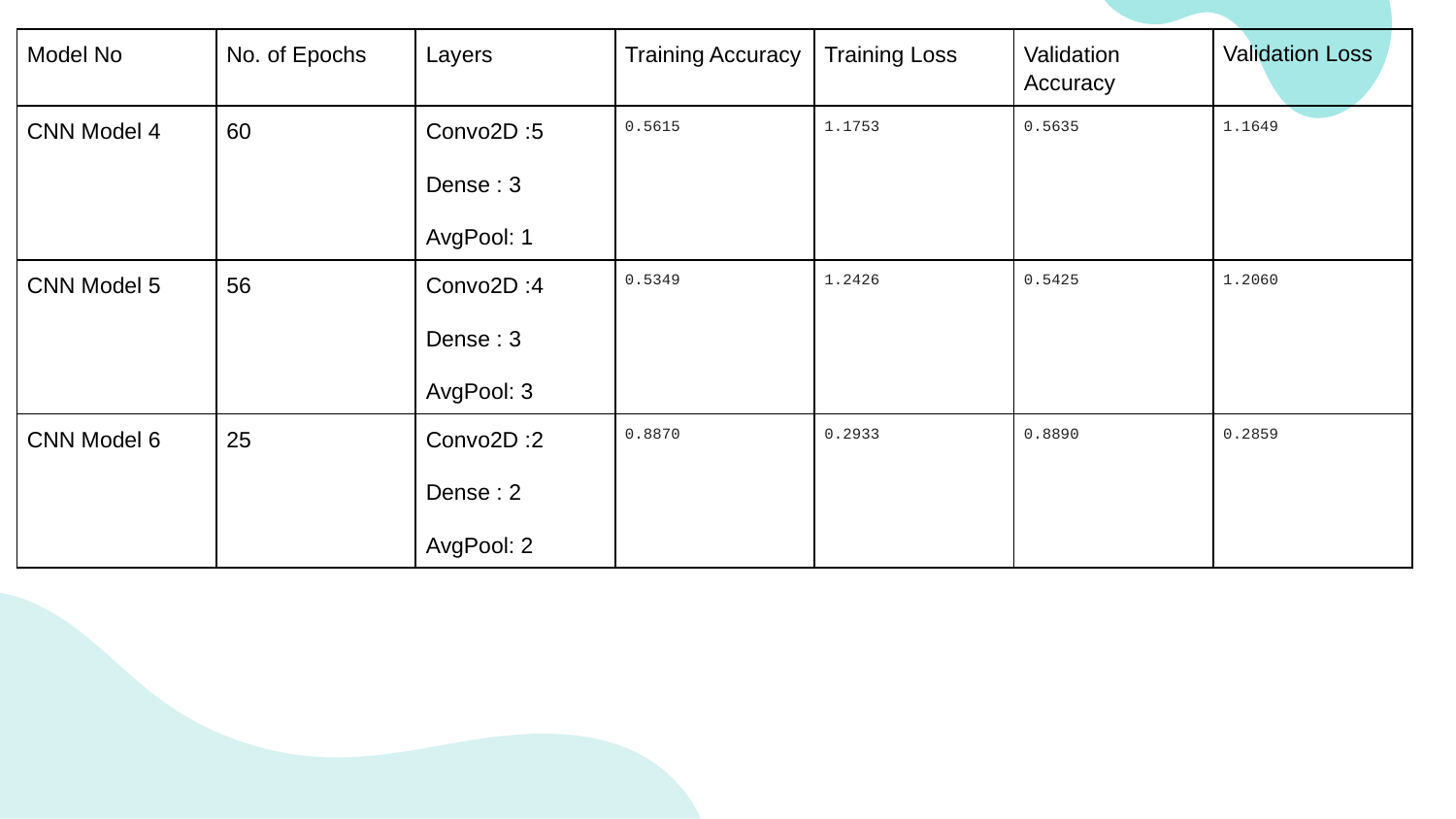

| Model No | No. of Epochs | Layers | Training Accuracy | Training Loss | Validation Accuracy | Validation Loss |
| --- | --- | --- | --- | --- | --- | --- |
| CNN Model 4 | 60 | Convo2D :5 Dense : 3 AvgPool: 1 | 0.5615 | 1.1753 | 0.5635 | 1.1649 |
| CNN Model 5 | 56 | Convo2D :4 Dense : 3 AvgPool: 3 | 0.5349 | 1.2426 | 0.5425 | 1.2060 |
| CNN Model 6 | 25 | Convo2D :2 Dense : 2 AvgPool: 2 | 0.8870 | 0.2933 | 0.8890 | 0.2859 |